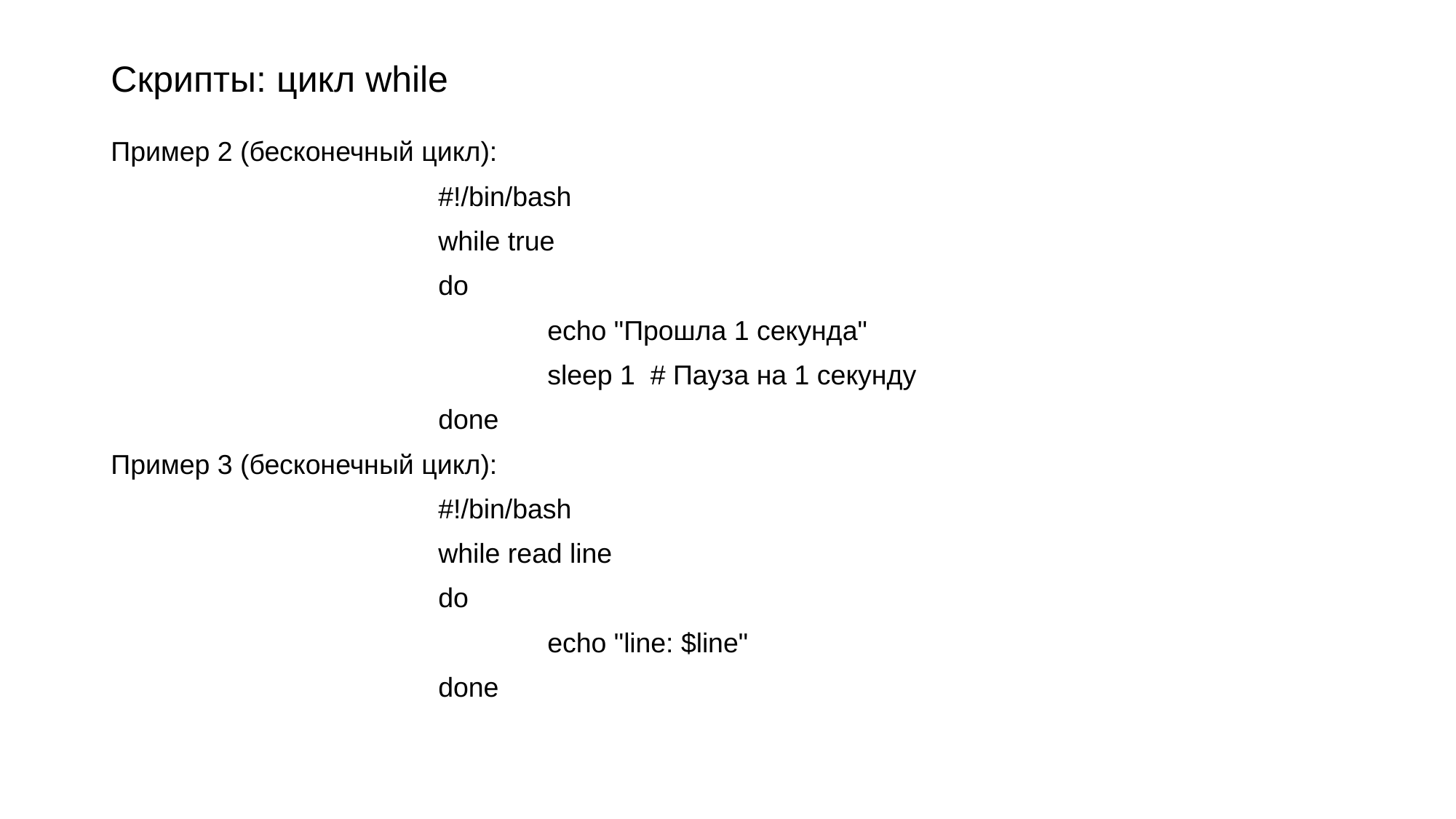

# Скрипты: цикл while
Пример 2 (бесконечный цикл):
			#!/bin/bash
			while true
			do
				echo "Прошла 1 секунда"
				sleep 1  # Пауза на 1 секунду
			done
Пример 3 (бесконечный цикл):
			#!/bin/bash
			while read line
			do
				echo "line: $line"
			done